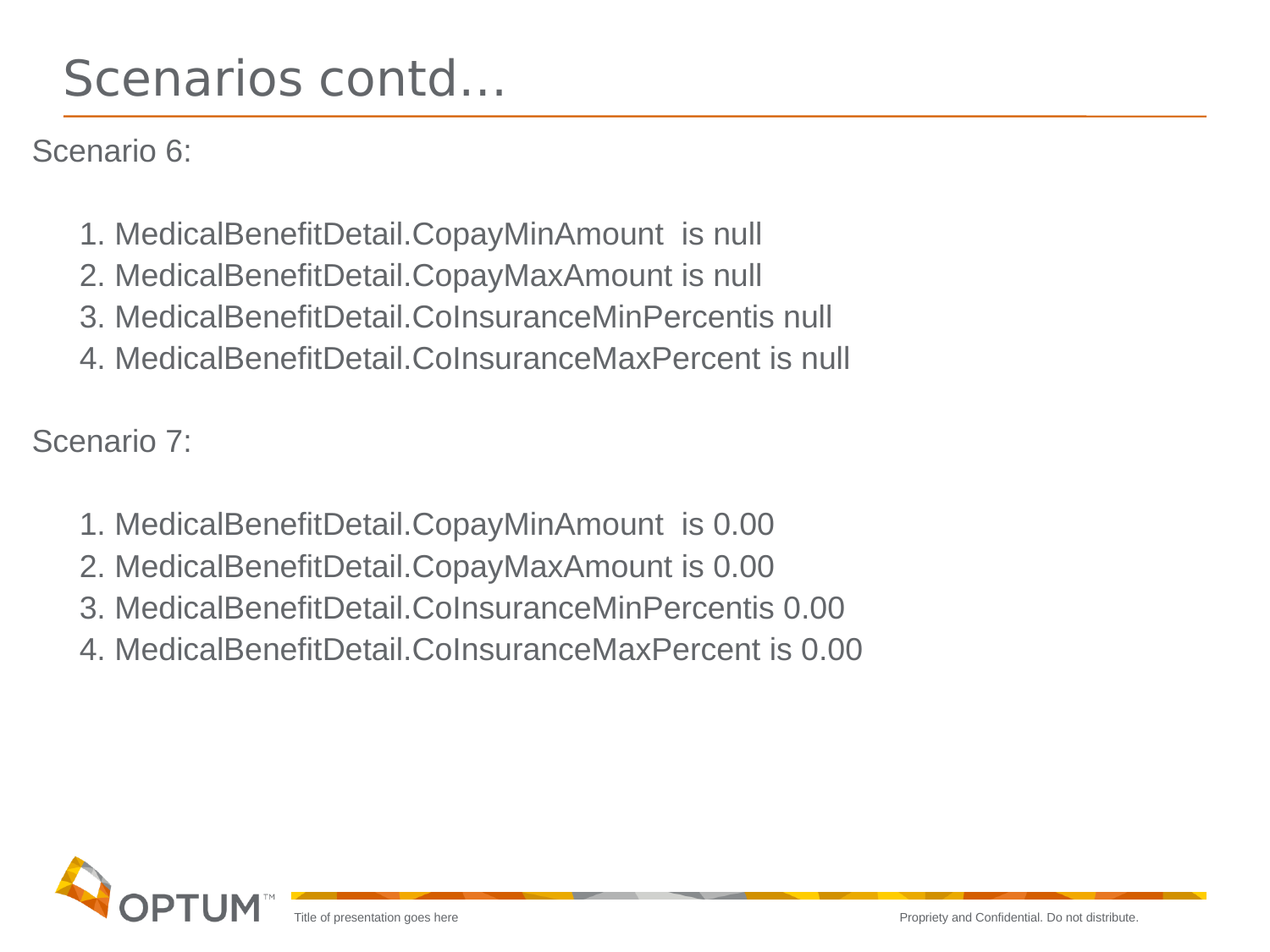

# Scenarios contd…
Scenario 6:

	1. MedicalBenefitDetail.CopayMinAmount  is null
	2. MedicalBenefitDetail.CopayMaxAmount is null
	3. MedicalBenefitDetail.CoInsuranceMinPercentis null
	4. MedicalBenefitDetail.CoInsuranceMaxPercent is null

Scenario 7:

	1. MedicalBenefitDetail.CopayMinAmount  is 0.00
	2. MedicalBenefitDetail.CopayMaxAmount is 0.00
	3. MedicalBenefitDetail.CoInsuranceMinPercentis 0.00
	4. MedicalBenefitDetail.CoInsuranceMaxPercent is 0.00